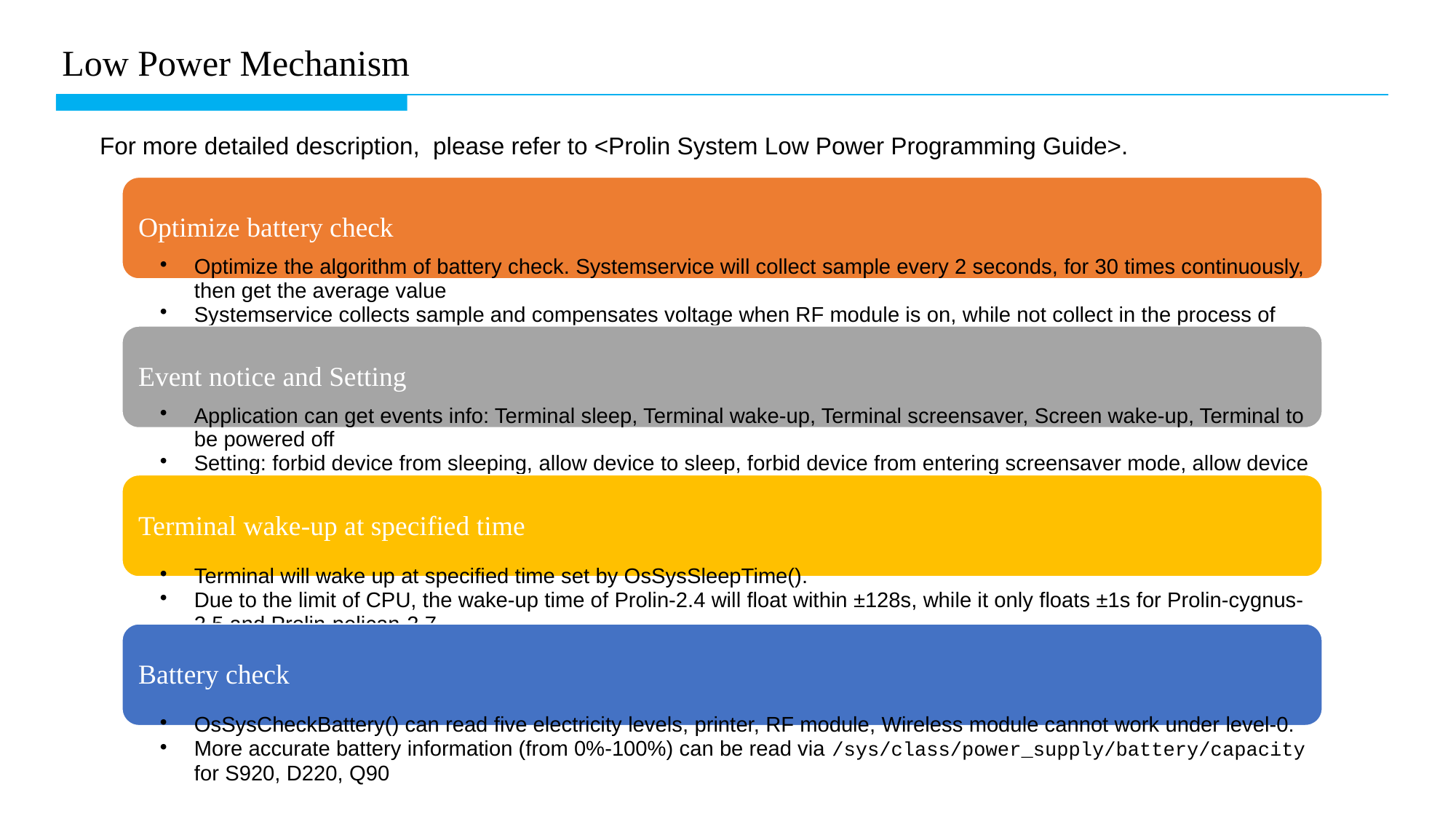

Low Power Mechanism

For more detailed description,  please refer to <Prolin System Low Power Programming Guide>.
Optimize battery check
Optimize the algorithm of battery check. Systemservice will collect sample every 2 seconds, for 30 times continuously, then get the average value
Terminal wake-up at specified time
Terminal will wake up at specified time set by OsSysSleepTime().
Systemservice collects sample and compensates voltage when RF module is on, while not collect in the process of printing  because the printer and RF module consume too much battery
Due to the limit of CPU, the wake-up time of Prolin-2.4 will float within ±128s, while it only floats ±1s for Prolin-cygnus-2.5 and Prolin-pelican-2.7
Battery check
OsSysCheckBattery() can read five electricity levels, printer, RF module, Wireless module cannot work under level-0.
Event notice and Setting
Application can get events info: Terminal sleep, Terminal wake-up, Terminal screensaver, Screen wake-up, Terminal to be powered off
Setting: forbid device from sleeping, allow device to sleep, forbid device from entering screensaver mode, allow device to enter screensaver mode, forbid device from powering off and allow device to power off
41